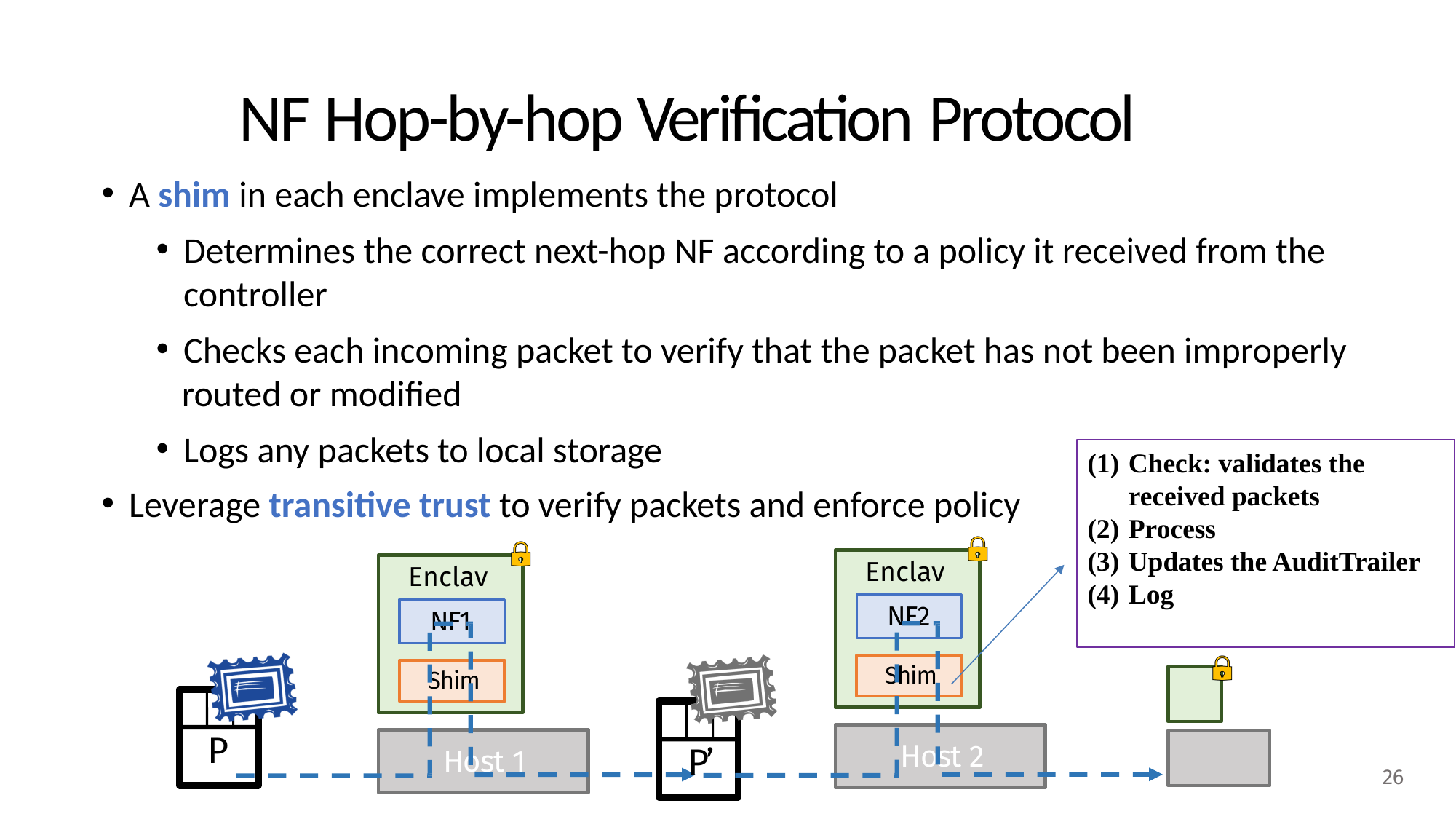

# NF Hop-by-hop Verification Protocol
A shim in each enclave implements the protocol
Determines the correct next-hop NF according to a policy it received from the controller
Checks each incoming packet to verify that the packet has not been improperly
          routed or modified
Logs any packets to local storage
Leverage transitive trust to verify packets and enforce policy
Check: validates the received packets
Process
Updates the AuditTrailer
Log

Enclave

Enclave

NF2

NF1

Shim
Shim

P
Host 2
P’
Host 1
26